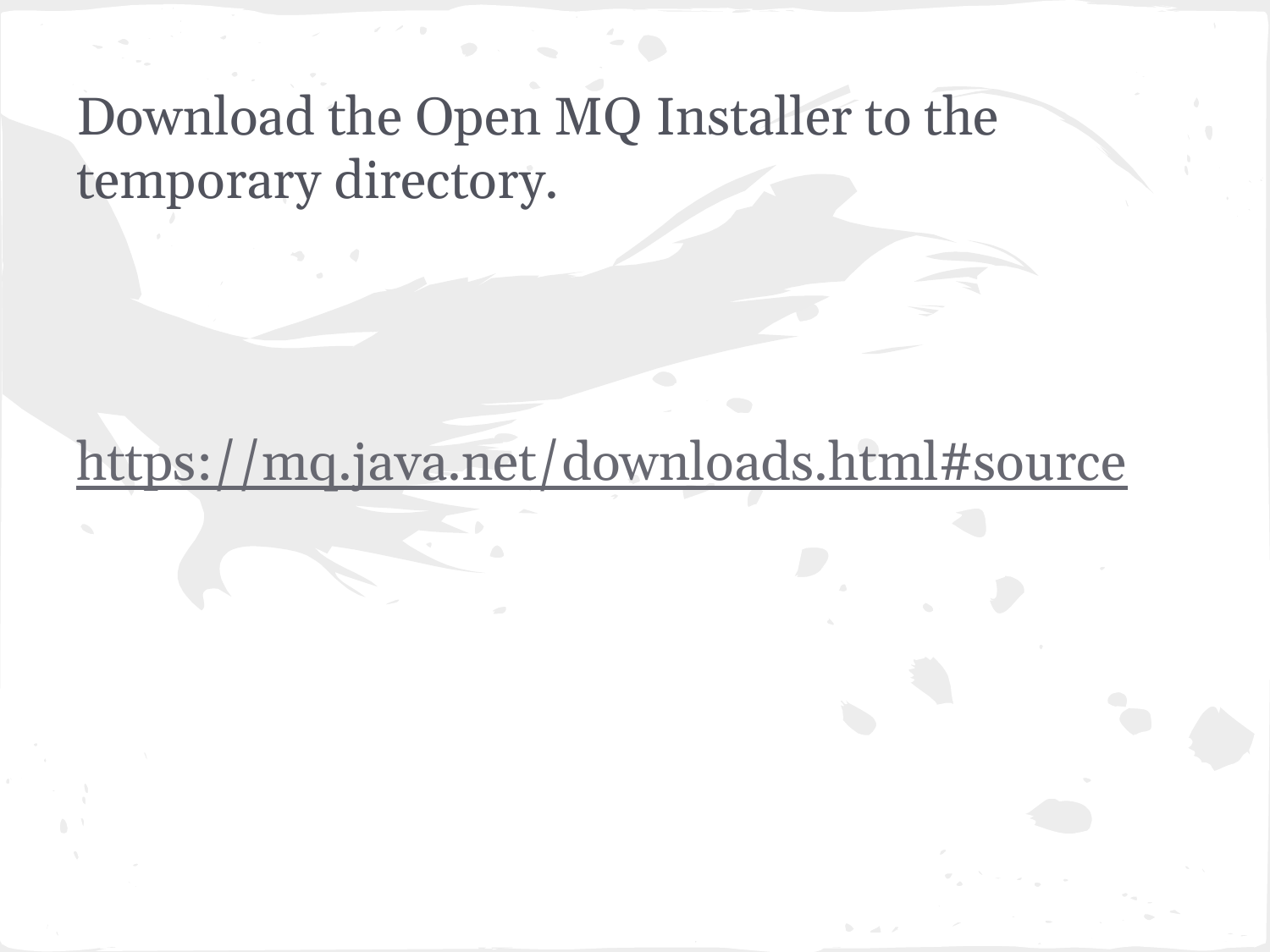

# Download the Open MQ Installer to the temporary directory.
https://mq.java.net/downloads.html#source